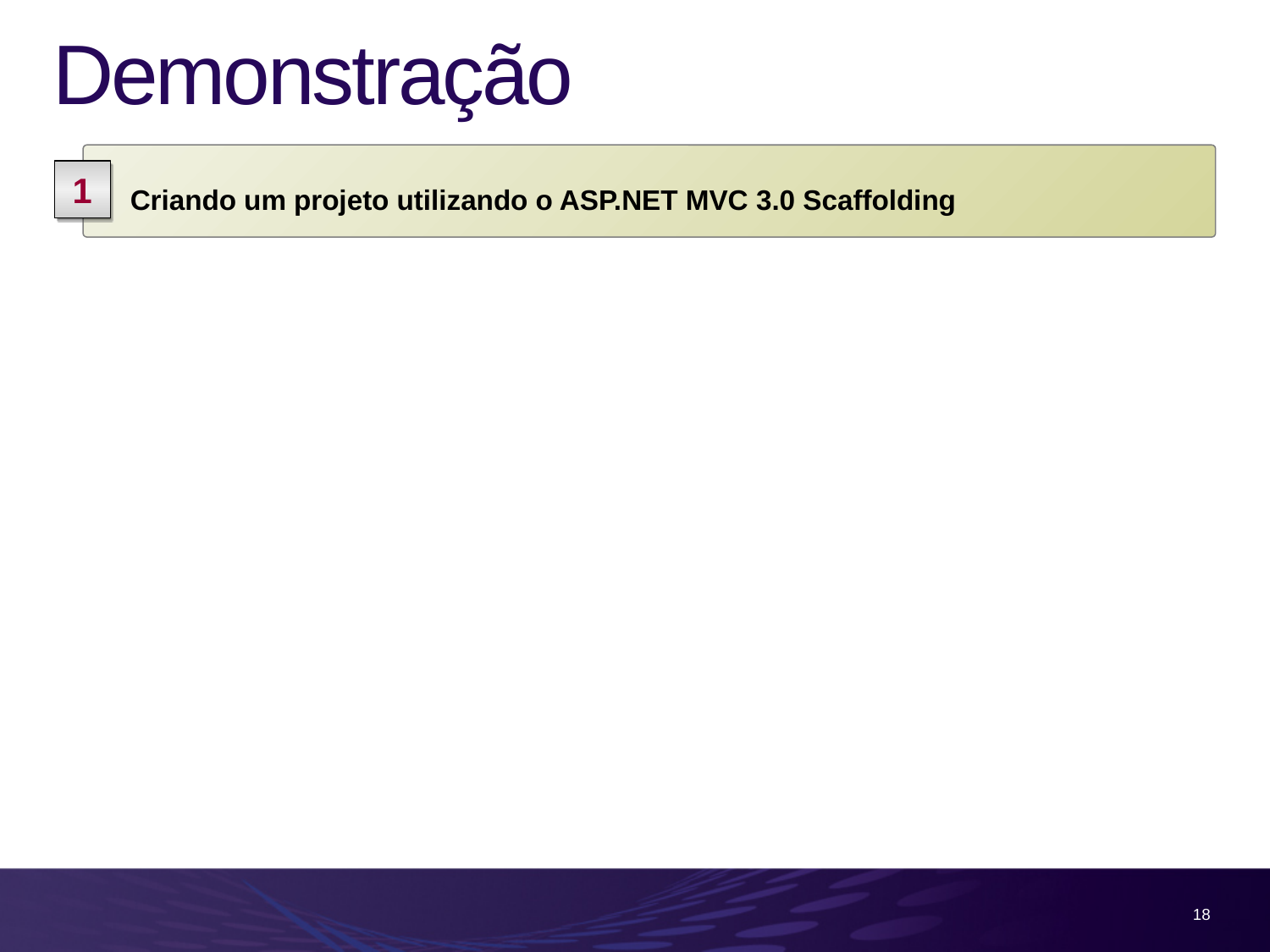

# Demonstração
 Criando um projeto utilizando o ASP.NET MVC 3.0 Scaffolding
1
18